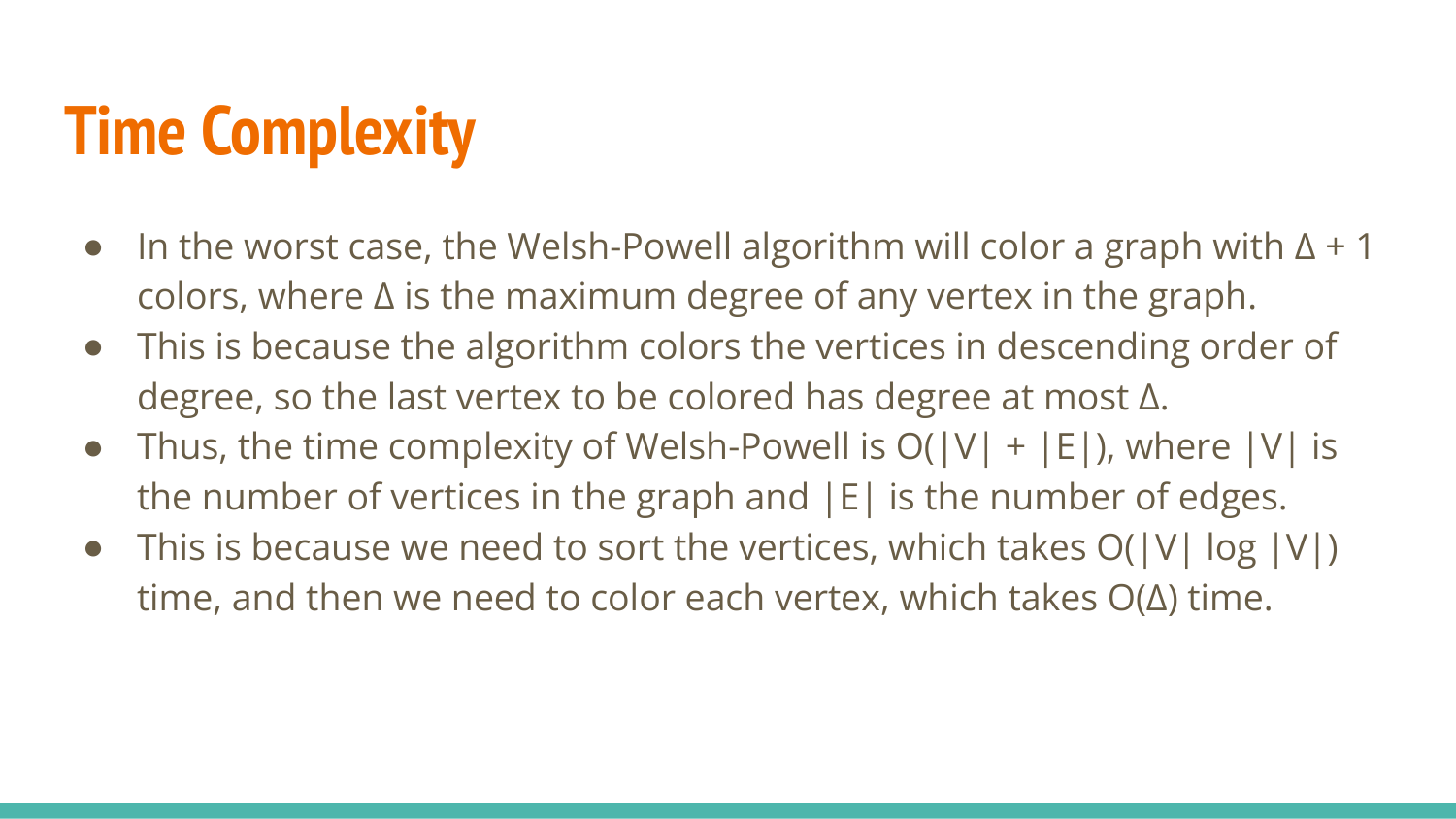

# Time Complexity
In the worst case, the Welsh-Powell algorithm will color a graph with Δ + 1 colors, where Δ is the maximum degree of any vertex in the graph.
This is because the algorithm colors the vertices in descending order of degree, so the last vertex to be colored has degree at most Δ.
Thus, the time complexity of Welsh-Powell is O(|V| + |E|), where |V| is the number of vertices in the graph and |E| is the number of edges.
This is because we need to sort the vertices, which takes O(|V| log |V|) time, and then we need to color each vertex, which takes O(Δ) time.